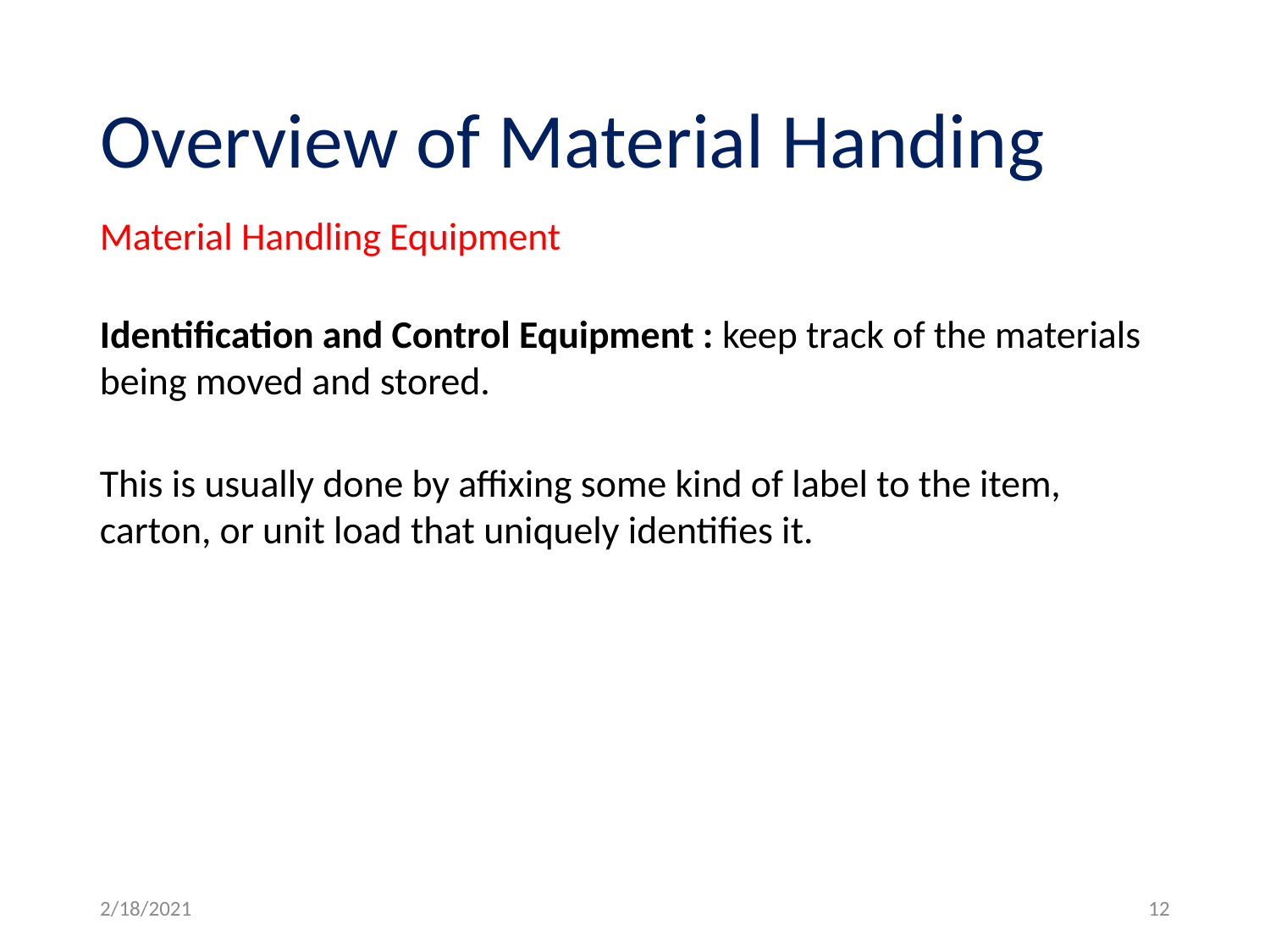

# Overview of Material Handing
Material Handling Equipment
Identification and Control Equipment : keep track of the materials being moved and stored.
This is usually done by affixing some kind of label to the item, carton, or unit load that uniquely identifies it.
2/18/2021
12